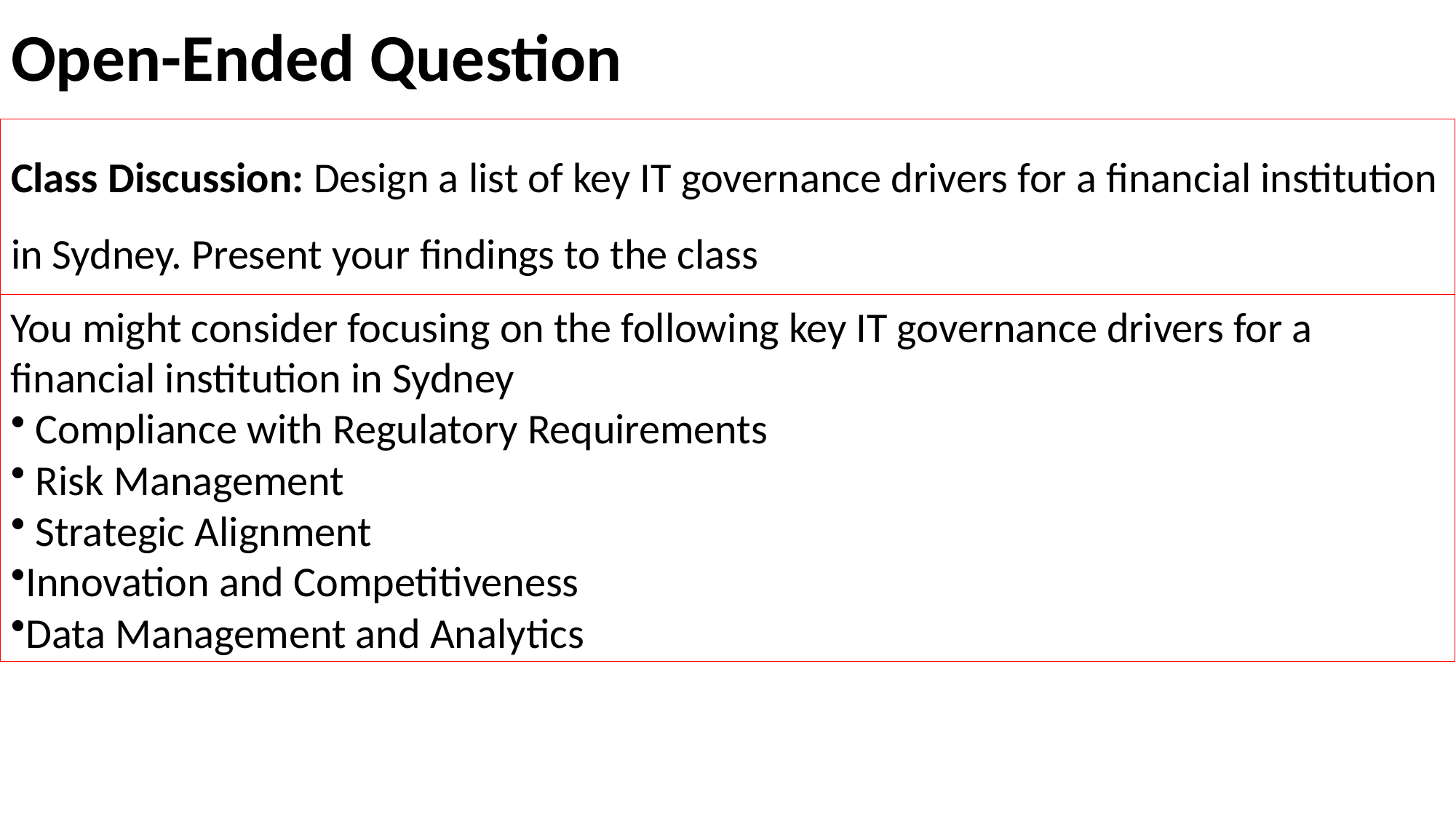

# Open-Ended Question
Class Discussion: Design a list of key IT governance drivers for a financial institution in Sydney. Present your findings to the class
You might consider focusing on the following key IT governance drivers for a financial institution in Sydney
 Compliance with Regulatory Requirements
 Risk Management
 Strategic Alignment
Innovation and Competitiveness
Data Management and Analytics